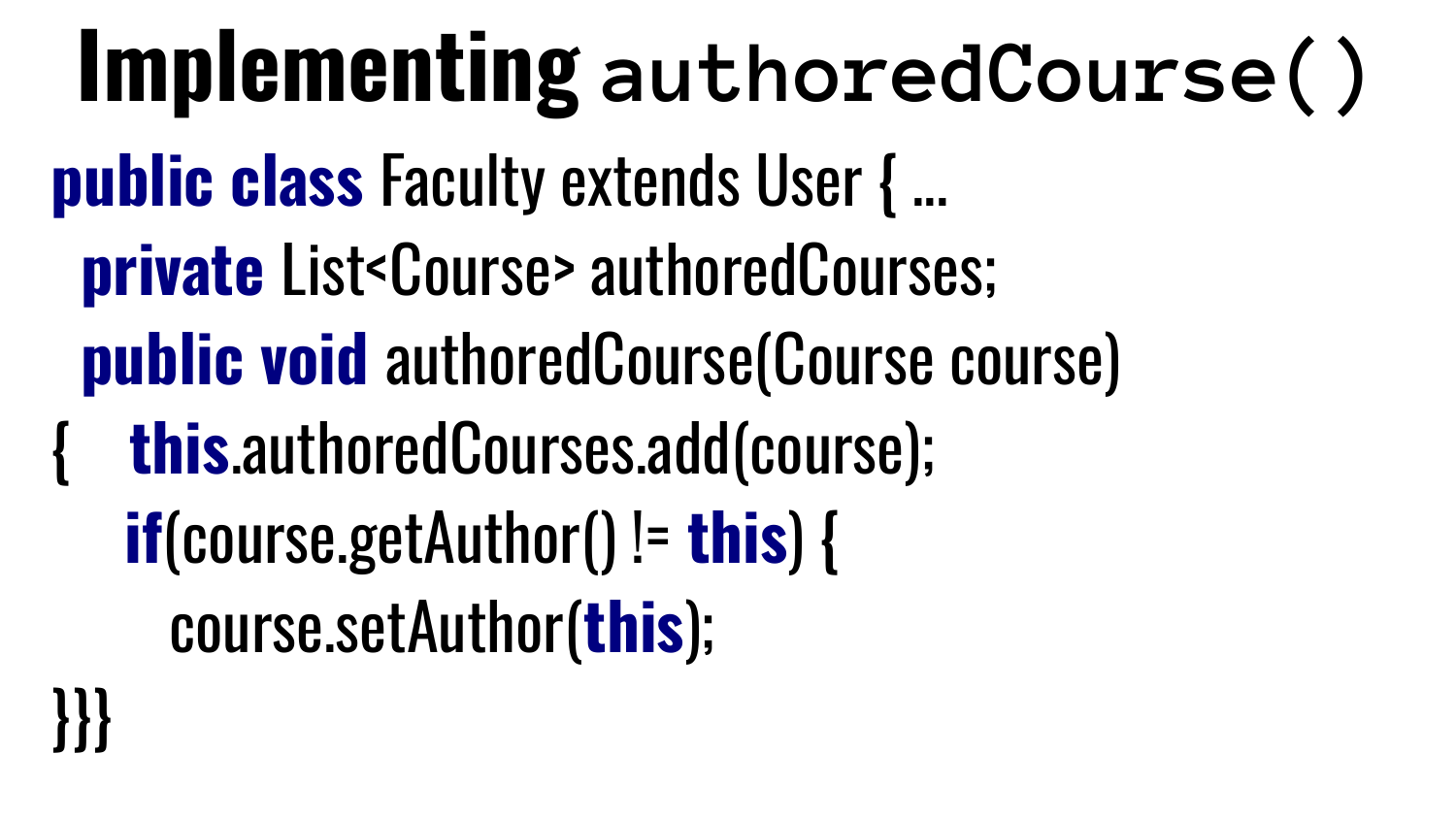

# Implementing authoredCourse()
public class Faculty extends User { ...
  private List<Course> authoredCourses;
  public void authoredCourse(Course course)
{    this.authoredCourses.add(course);
     if(course.getAuthor() != this) {
        course.setAuthor(this);
}}}